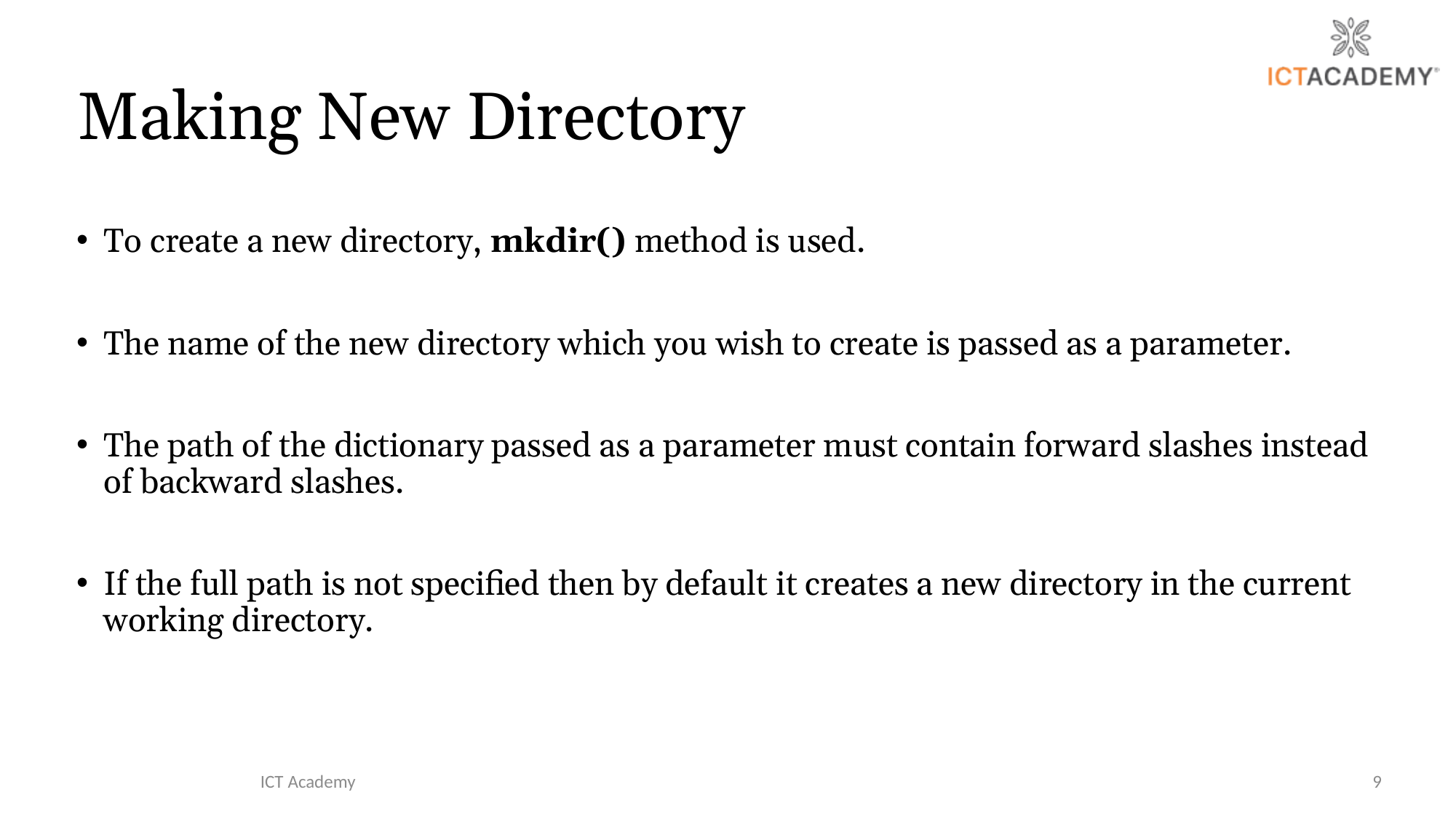

# Making New Directory
To create a new directory, mkdir() method is used.

The name of the new directory which you wish to create is passed as a parameter.

The path of the dictionary passed as a parameter must contain forward slashes instead of backward slashes.

If the full path is not specified then by default it creates a new directory in the current working directory.
ICT Academy
9